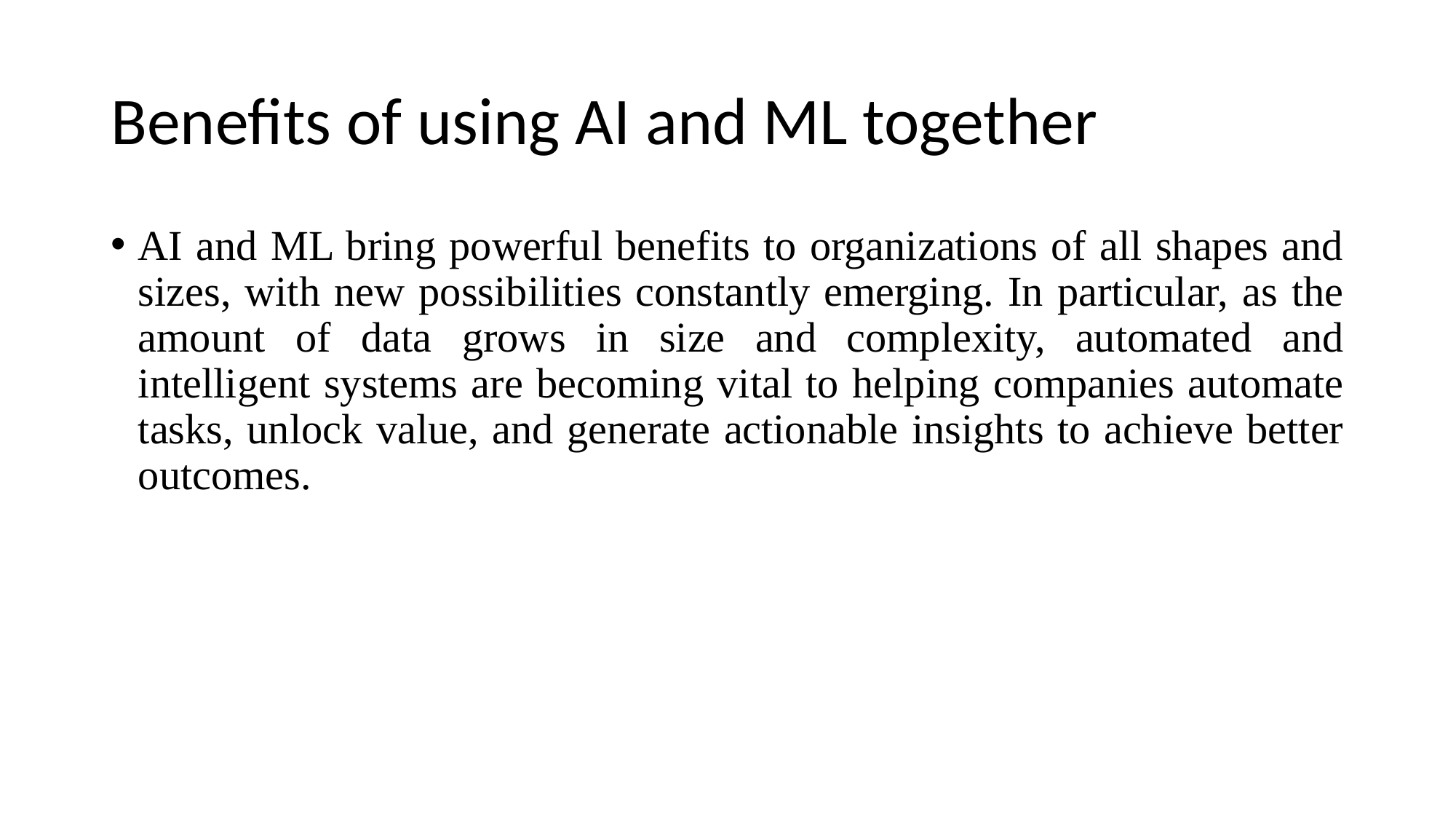

# Benefits of using AI and ML together
AI and ML bring powerful benefits to organizations of all shapes and sizes, with new possibilities constantly emerging. In particular, as the amount of data grows in size and complexity, automated and intelligent systems are becoming vital to helping companies automate tasks, unlock value, and generate actionable insights to achieve better outcomes.